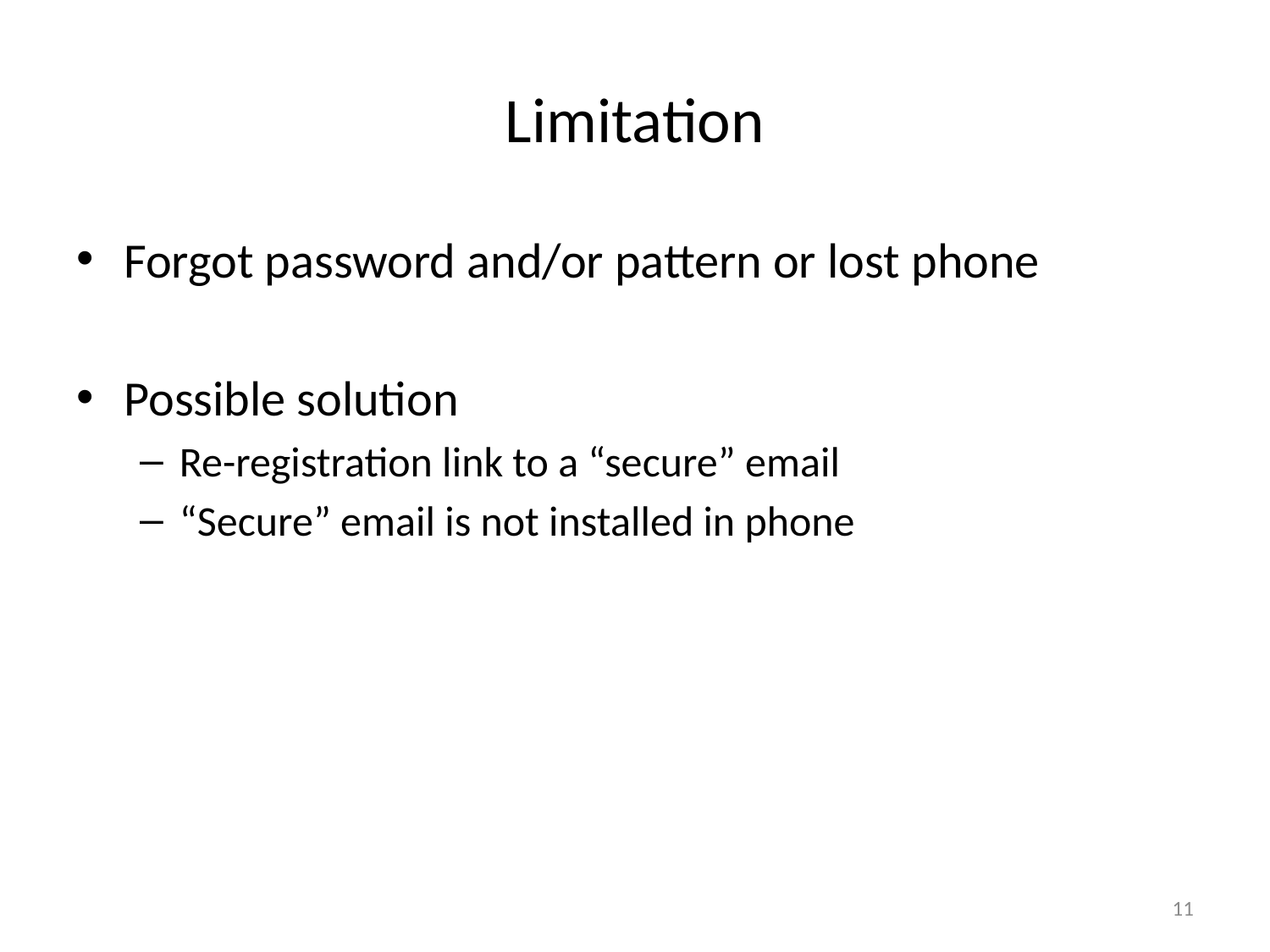

# Limitation
Forgot password and/or pattern or lost phone

Possible solution
Re-registration link to a “secure” email
“Secure” email is not installed in phone

11